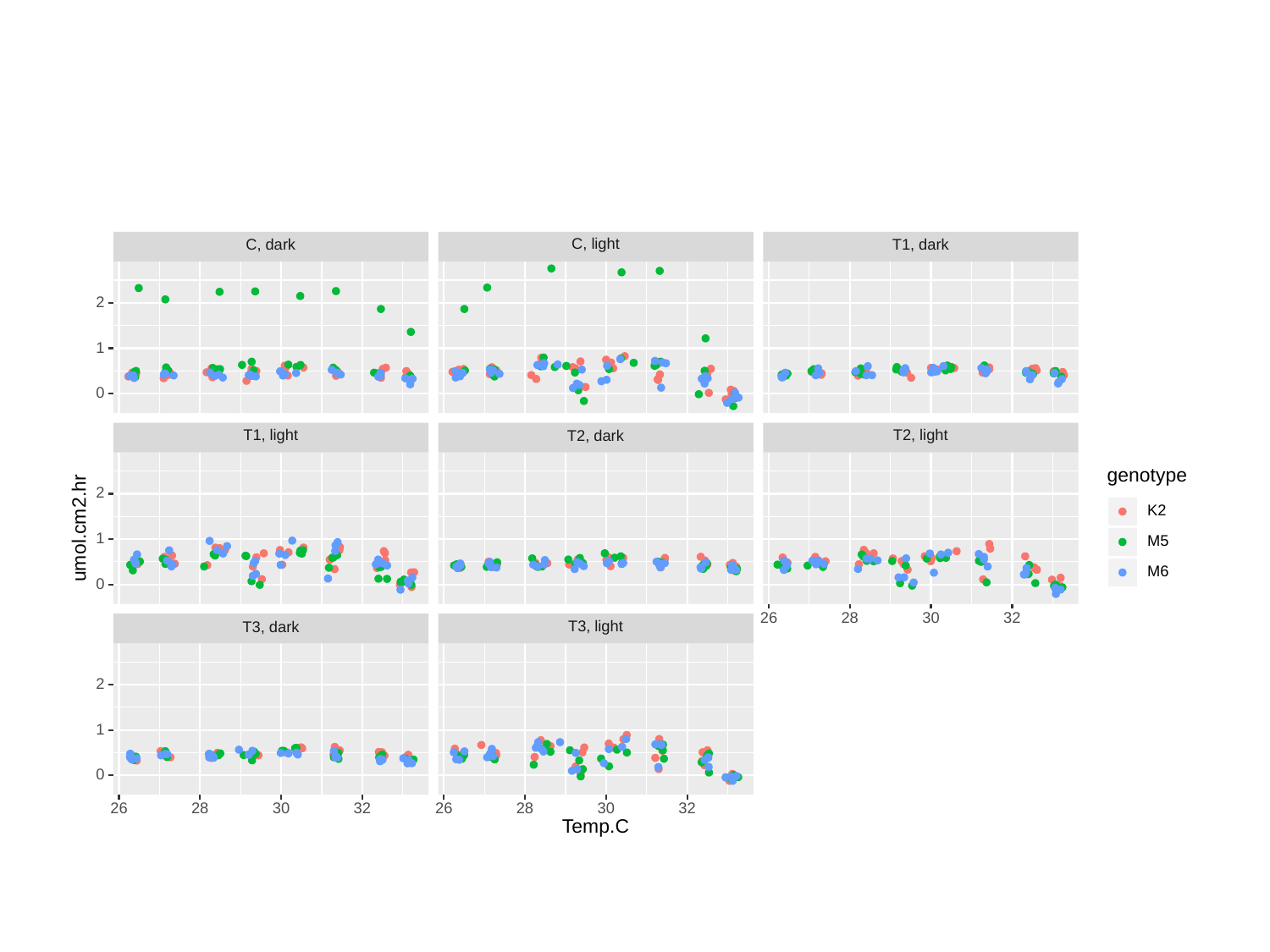

C, light
C, dark
T1, dark

2

1

0

T1, light
T2, light
T2, dark

genotype

2

K2

umol.cm2.hr

1
M5

M6

0

30
32
26
28

T3, light
T3, dark

2

1

0

30
32
30
32
26
28
26
28
Temp.C